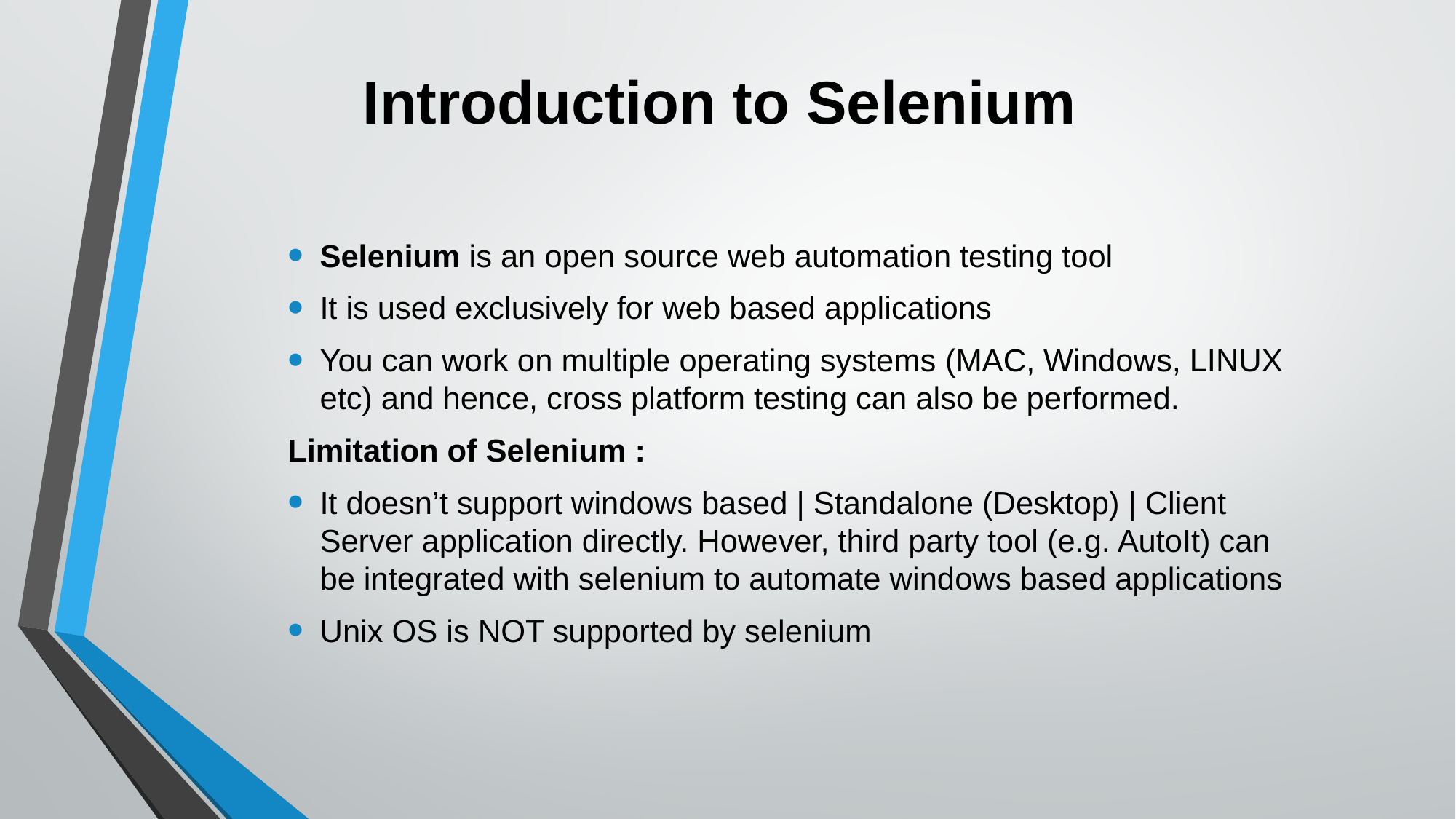

# Introduction to Selenium
Selenium is an open source web automation testing tool
It is used exclusively for web based applications
You can work on multiple operating systems (MAC, Windows, LINUX etc) and hence, cross platform testing can also be performed.
Limitation of Selenium :
It doesn’t support windows based | Standalone (Desktop) | Client Server application directly. However, third party tool (e.g. AutoIt) can be integrated with selenium to automate windows based applications
Unix OS is NOT supported by selenium